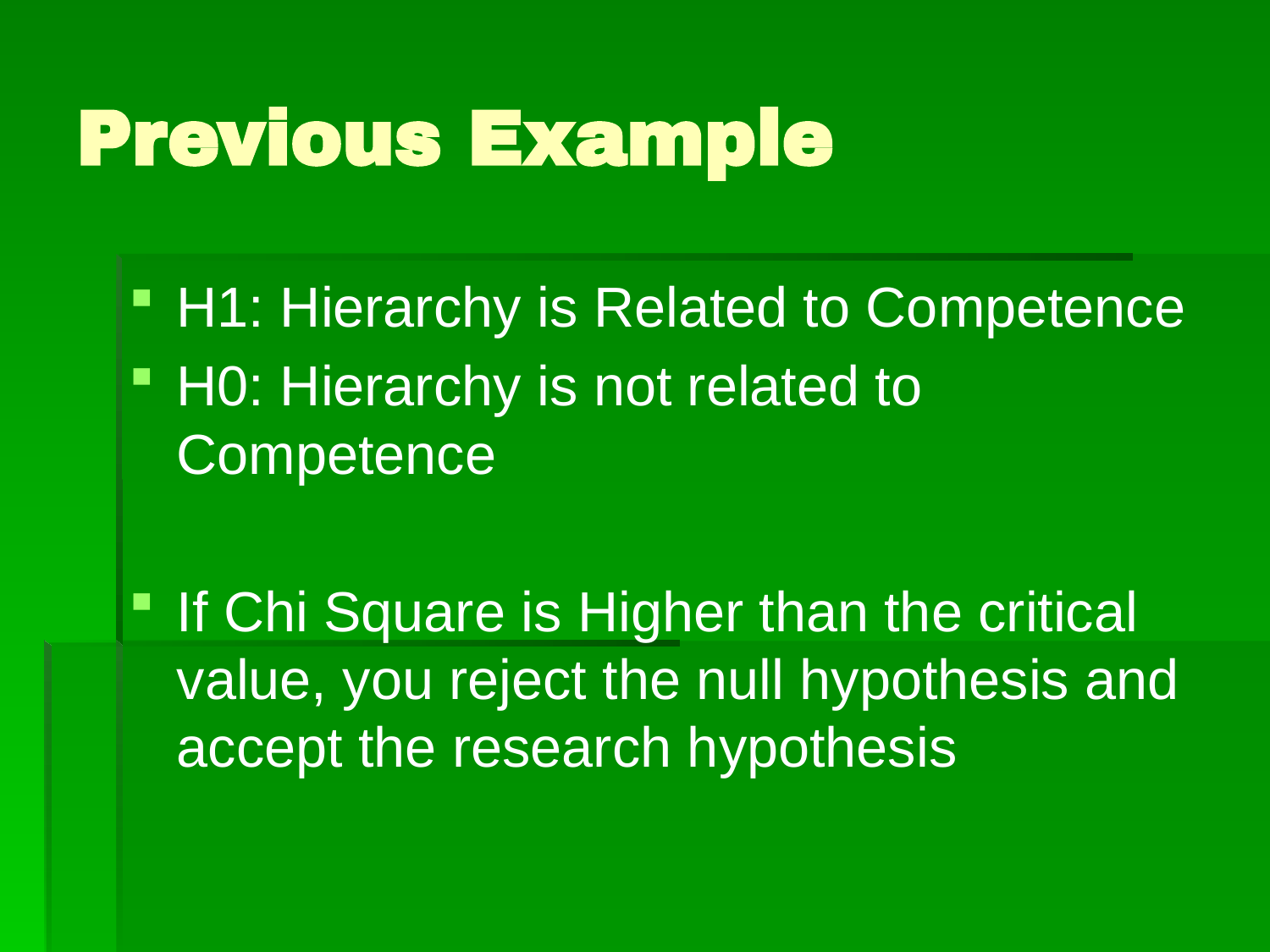

# Previous Example
H1: Hierarchy is Related to Competence
H0: Hierarchy is not related to Competence

If Chi Square is Higher than the critical value, you reject the null hypothesis and accept the research hypothesis